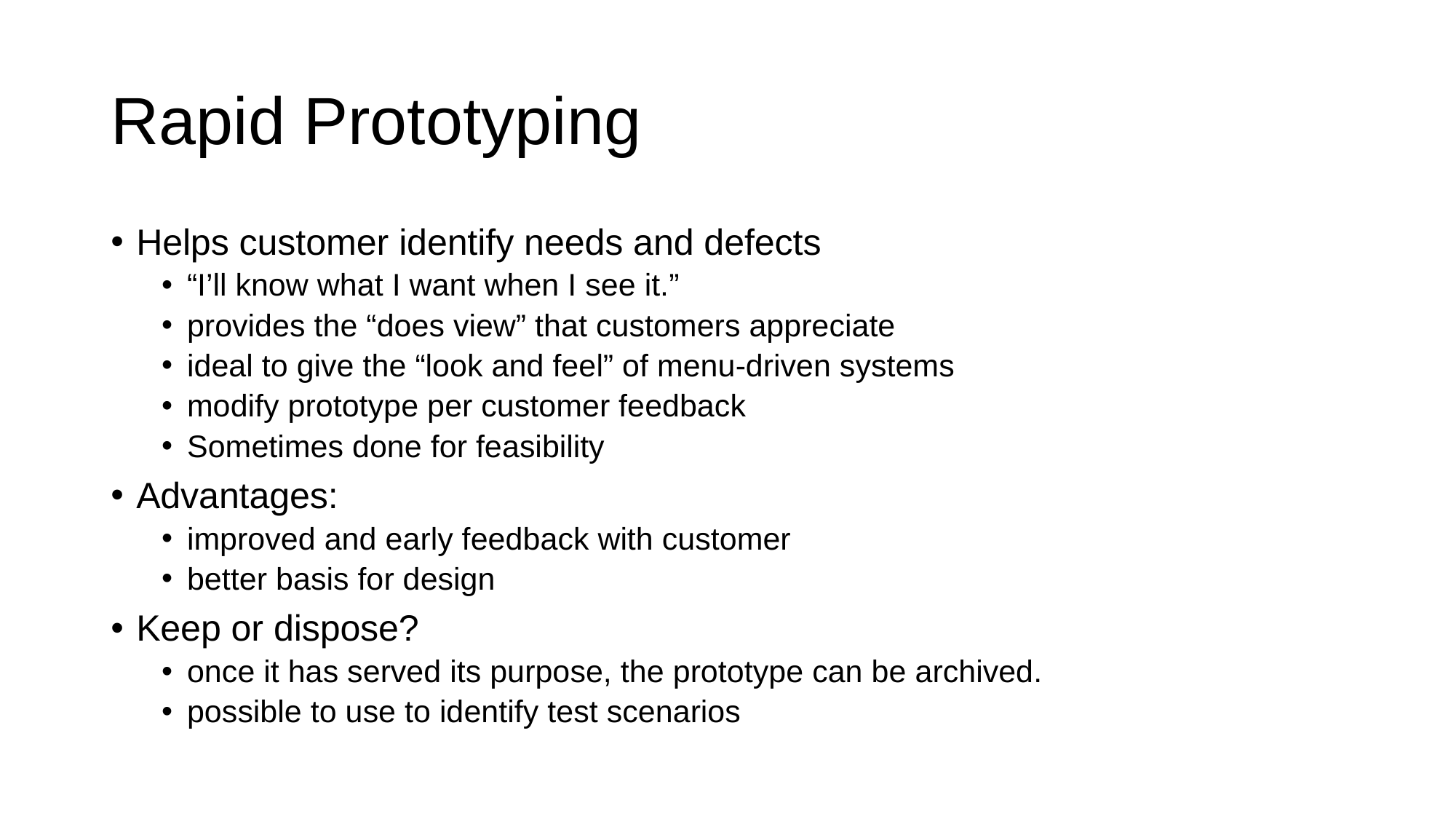

# Rapid Prototyping
Helps customer identify needs and defects
“I’ll know what I want when I see it.”
provides the “does view” that customers appreciate
ideal to give the “look and feel” of menu-driven systems
modify prototype per customer feedback
Sometimes done for feasibility
Advantages:
improved and early feedback with customer
better basis for design
Keep or dispose?
once it has served its purpose, the prototype can be archived.
possible to use to identify test scenarios